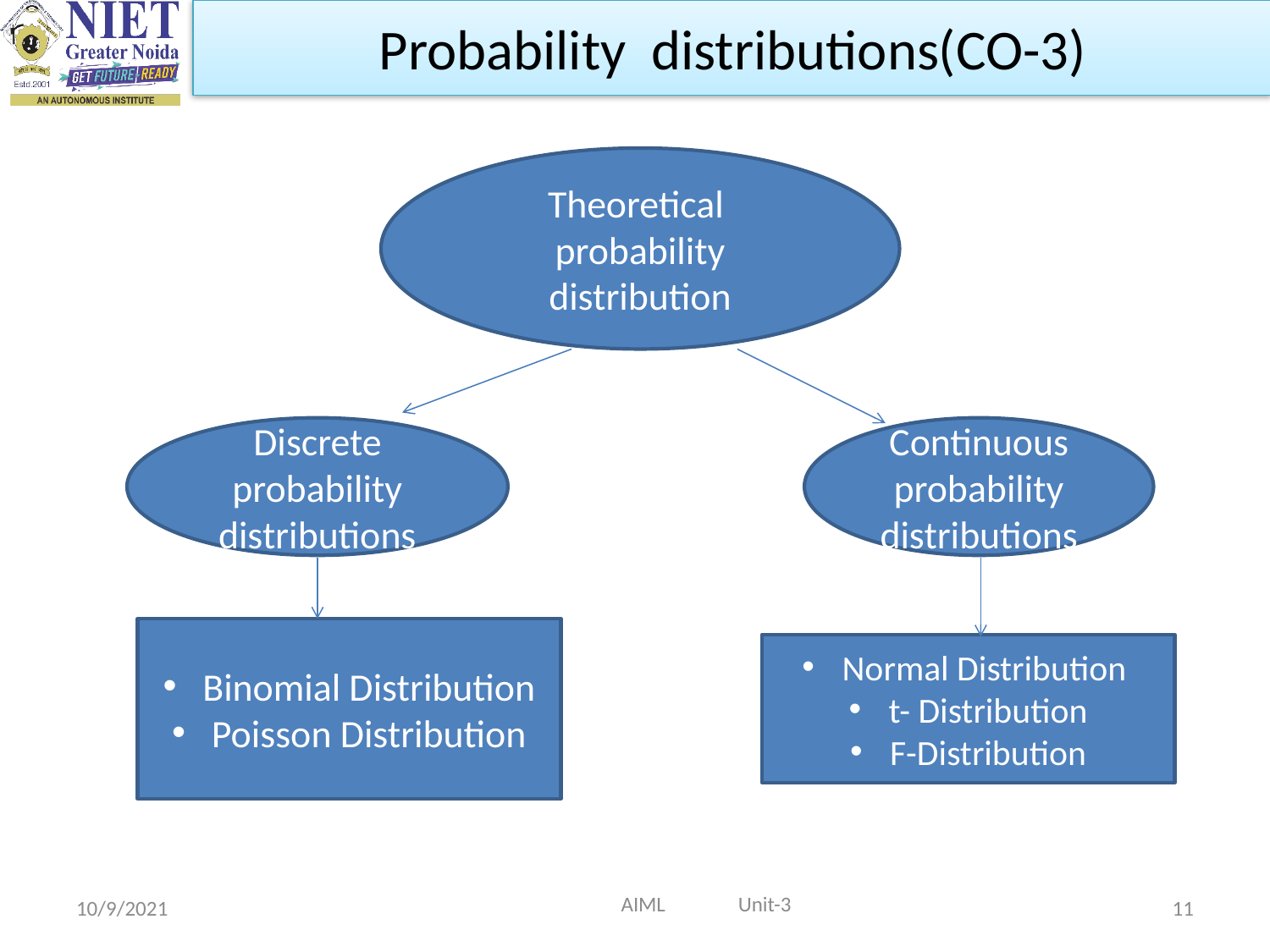

Probability  distributions(CO-3)
Theoretical  probability distribution

Discrete probability distributions
Continuous probability distributions
Binomial Distribution
Poisson Distribution
Normal Distribution
t- Distribution
F-Distribution
            AIML               Unit-3
10/9/2021
11